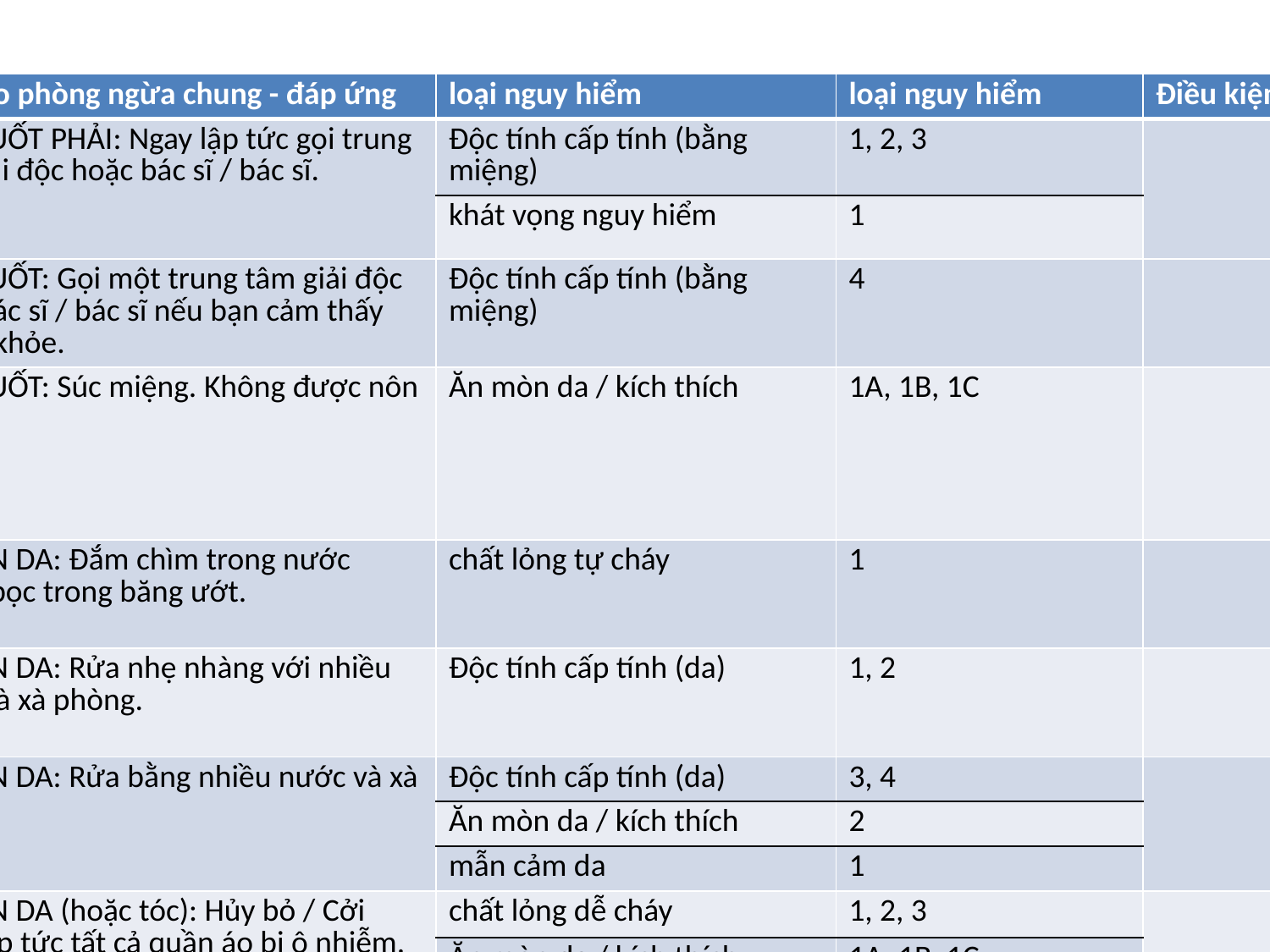

| P - Mã | Báo cáo phòng ngừa chung - đáp ứng | loại nguy hiểm | loại nguy hiểm | Điều kiện sử dụng |
| --- | --- | --- | --- | --- |
| P301 + P310 | Nếu NUỐT PHẢI: Ngay lập tức gọi trung tâm giải độc hoặc bác sĩ / bác sĩ. | Độc tính cấp tính (bằng miệng) | 1, 2, 3 |  |
|  |  | khát vọng nguy hiểm | 1 |  |
| P301 + P312 | Nếu NUỐT: Gọi một trung tâm giải độc hoặc bác sĩ / bác sĩ nếu bạn cảm thấy không khỏe. | Độc tính cấp tính (bằng miệng) | 4 |  |
| P301 + P330 + P331 | Nếu NUỐT: Súc miệng. Không được nôn mửa. | Ăn mòn da / kích thích | 1A, 1B, 1C |  |
| P302 + P334 | Nếu ON DA: Đắm chìm trong nước lạnh / bọc trong băng ướt. | chất lỏng tự cháy | 1 |  |
| P302 + P350 | Nếu ON DA: Rửa nhẹ nhàng với nhiều nước và xà phòng. | Độc tính cấp tính (da) | 1, 2 |  |
| P302 + P352 | Nếu ON DA: Rửa bằng nhiều nước và xà phòng. | Độc tính cấp tính (da) | 3, 4 |  |
|  |  | Ăn mòn da / kích thích | 2 |  |
|  |  | mẫn cảm da | 1 |  |
| P303 + P361 + P353 | Nếu ON DA (hoặc tóc): Hủy bỏ / Cởi ngay lập tức tất cả quần áo bị ô nhiễm. Rửa sạch da bằng nước / vòi sen. | chất lỏng dễ cháy | 1, 2, 3 |  |
|  |  | Ăn mòn da / kích thích | 1A, 1B, 1C |  |
| P304 + P340 | NẾU HÍT PHẢI: Chuyển nạn nhân để không khí trong lành và giữ nạn nhân ở tư thế thuận lợi cho hô hấp. | Độc tính cấp tính (hít thở) | 1, 2, 3, 4 |  |
|  |  | Ăn mòn da / kích thích | 1A, 1B, 1C |  |
|  |  | Độc tính cơ quan đích cụ thể - tiếp xúc duy nhất; (kích ứng đường hô hấp) | 3 |  |
|  |  | Độc tính cơ quan đích cụ thể - tiếp xúc duy nhất; (trạng thái mê man) | 3 |  |
| P304 + P341 | Nếu HÍT PHẢI: Nếu thở khó khăn, loại bỏ nạn nhân để không khí trong lành và giữ nạn nhân ở tư thế thuận lợi cho hô hấp. | nhạy cảm hô hấp | 1 |  |
| P305 + P351 + P338 | Nếu VÀO MẮT: Rửa sạch một cách thận trọng với ater trong vài phút. Loại bỏ kính áp tròng, nếu có và dễ dàng để làm. Tiếp tục rửa. | Ăn mòn da / kích thích | 1A, 1B, 1C |  |
|  |  | Nghiêm trọng thiệt hại mắt / mắt kích thích | 1, 2 |  |
| P306 + P360 | Nếu ON QUẦN ÁO: Rửa sạch quần áo và da với nhiều nước ngay lập tức bị ô nhiễm trước khi tháo quần áo. | chất lỏng oxy hóa | 1 |  |
|  |  | chất rắn oxy hóa | 1 |  |
| P307 + P311 | NẾU bị phơi nhiễm: Gọi một trung tâm giải độc hoặc bác sĩ / bác sĩ. | Độc tính cơ quan đích cụ thể - tiếp xúc duy nhất | 1 |  |
| P308 + P313 | NẾU tiếp xúc hoặc liên quan: Nhận tư vấn y tế / sự chú ý. | Đột biến tế bào mầm | 1A, 1B, 2 |  |
|  |  | gây ung thư | 1A, 1B, 2 |  |
|  |  | độc tính sinh sản | 1A, 1B, 2 |  |
|  |  | độc tính sinh sản | Hiệu ứng trên hoặc thông qua cho con bú |  |
| P309 + P311 | NẾU tiếp xúc hoặc nếu bạn cảm thấy không khỏe: Gọi một trung tâm giải độc hoặc bác sĩ / bác sĩ. | Độc tính cơ quan đích cụ thể - tiếp xúc duy nhất | 2 |  |
| P332 + P313 | Nếu bị kích ứng da xảy ra: Nhận tư vấn y tế / sự chú ý. | Ăn mòn da / kích thích | 2 |  |
| P333 + P313 | Nếu bị kích ứng da xảy ra: Nhận tư vấn y tế / sự chú ý. | mẫn cảm da | 1 |  |
| P335 + P334 | Chải sạch các hạt lỏng từ da. Đắm chìm trong nước lạnh / bọc trong băng ướt. | chất rắn tự cháy | 1 |  |
|  |  | Hóa chất, tiếp xúc với nước, phát ra khí ga dễ cháy | 1, 2 |  |
| P337 + P313 | Nếu bị kích ứng mắt vẫn còn: Nhận tư vấn y tế / sự chú ý. | Nghiêm trọng thiệt hại mắt / mắt kích thích | 2 |  |
| P342 + P311 | Nếu có các triệu chứng hô hấp: Gọi một trung tâm giải độc hoặc bác sĩ / bác sĩ. | nhạy cảm hô hấp | 1 |  |
| P370 + P376 | Trong trường hợp cháy: Bịt chỗ rò rỉ nếu an toàn để làm như vậy. | khí oxy hóa | 1 |  |
| P370 + P378 | Trong trường hợp cháy: sử dụng ... tuyệt chủng. | chất lỏng dễ cháy | 1, 2, 3 |  |
|  |  | chất rắn dễ cháy | 1, 2 |  |
|  |  | Hóa chất tự phản ứng | loại A, B, C, D, E, F |  |
|  |  | chất lỏng tự cháy | 1 |  |
|  |  | chất rắn tự cháy | 1 |  |
|  |  | Hóa chất, tiếp xúc với nước, phát ra khí ga dễ cháy | 1, 2, 3 |  |
|  |  | chất lỏng oxy hóa | 1, 2, 3 |  |
|  |  | chất rắn oxy hóa | 1, 2, 3 |  |
| P370 + P380 | Trong trường hợp cháy: Sơ tán khu vực. | vật liệu nổ | đơn vị 1.1, 1.2, 1.3, 1.4, 1.5 |  |
| P370 + P380 + P375 | Trong trường hợp cháy: Sơ tán khu vực. Chữa cháy từ xa do nguy cơ cháy nổ. | Hóa chất tự phản ứng | loại A, B |  |
| P371 + P380 + P375 | Trong trường hợp cháy lớn và với số lượng lớn: Di tản khu vực. Chữa cháy từ xa do nguy cơ cháy nổ. | chất lỏng oxy hóa | 1 |  |
|  |  | chất rắn oxy hóa | 1 |  |